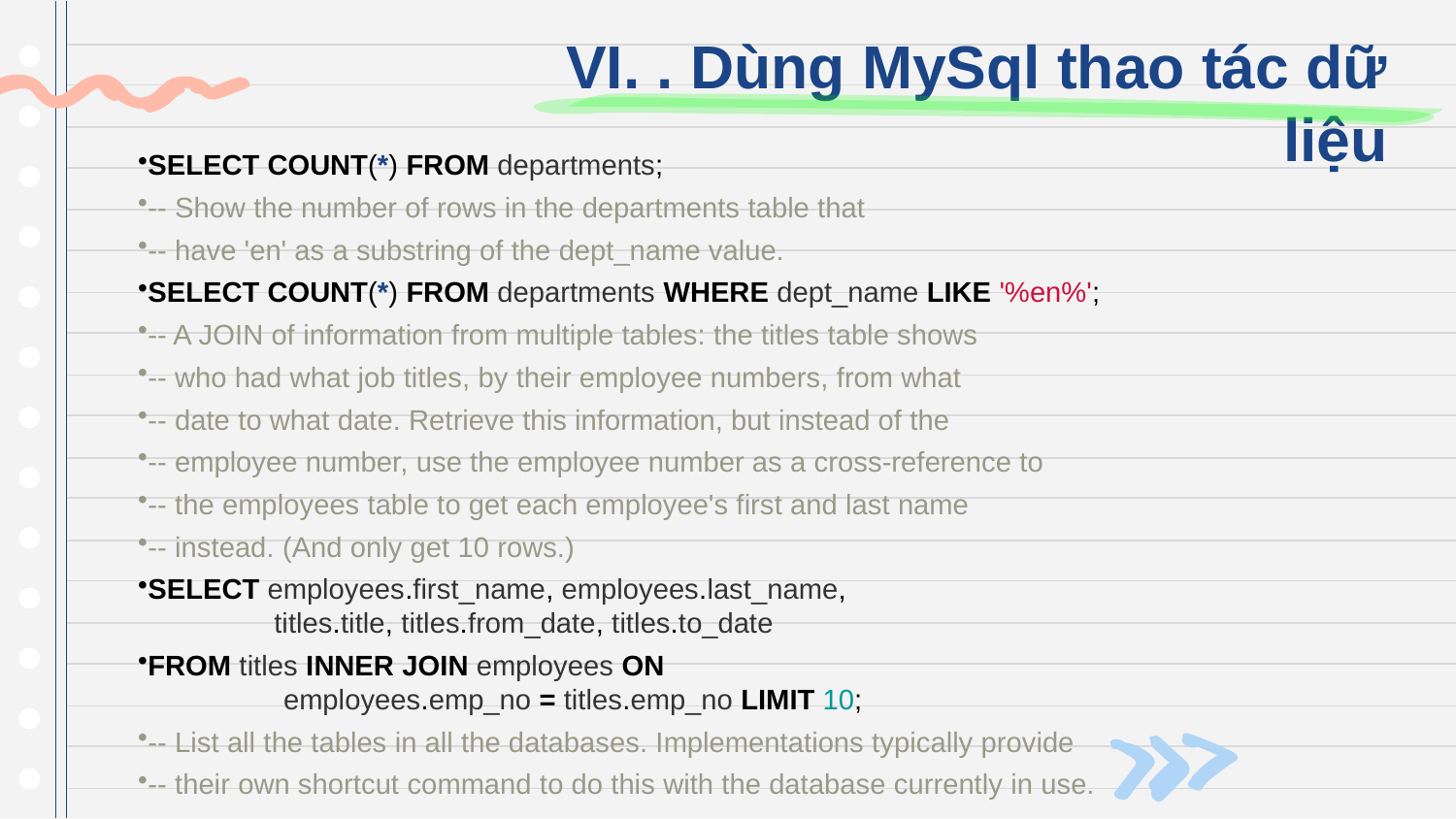

# VI. . Dùng MySql thao tác dữ liệu

SELECT COUNT(*) FROM departments;
-- Show the number of rows in the departments table that
-- have 'en' as a substring of the dept_name value.
SELECT COUNT(*) FROM departments WHERE dept_name LIKE '%en%';
-- A JOIN of information from multiple tables: the titles table shows
-- who had what job titles, by their employee numbers, from what
-- date to what date. Retrieve this information, but instead of the
-- employee number, use the employee number as a cross-reference to
-- the employees table to get each employee's first and last name
-- instead. (And only get 10 rows.)
SELECT employees.first_name, employees.last_name,
                 titles.title, titles.from_date, titles.to_date
FROM titles INNER JOIN employees ON
	employees.emp_no = titles.emp_no LIMIT 10;
-- List all the tables in all the databases. Implementations typically provide
-- their own shortcut command to do this with the database currently in use.